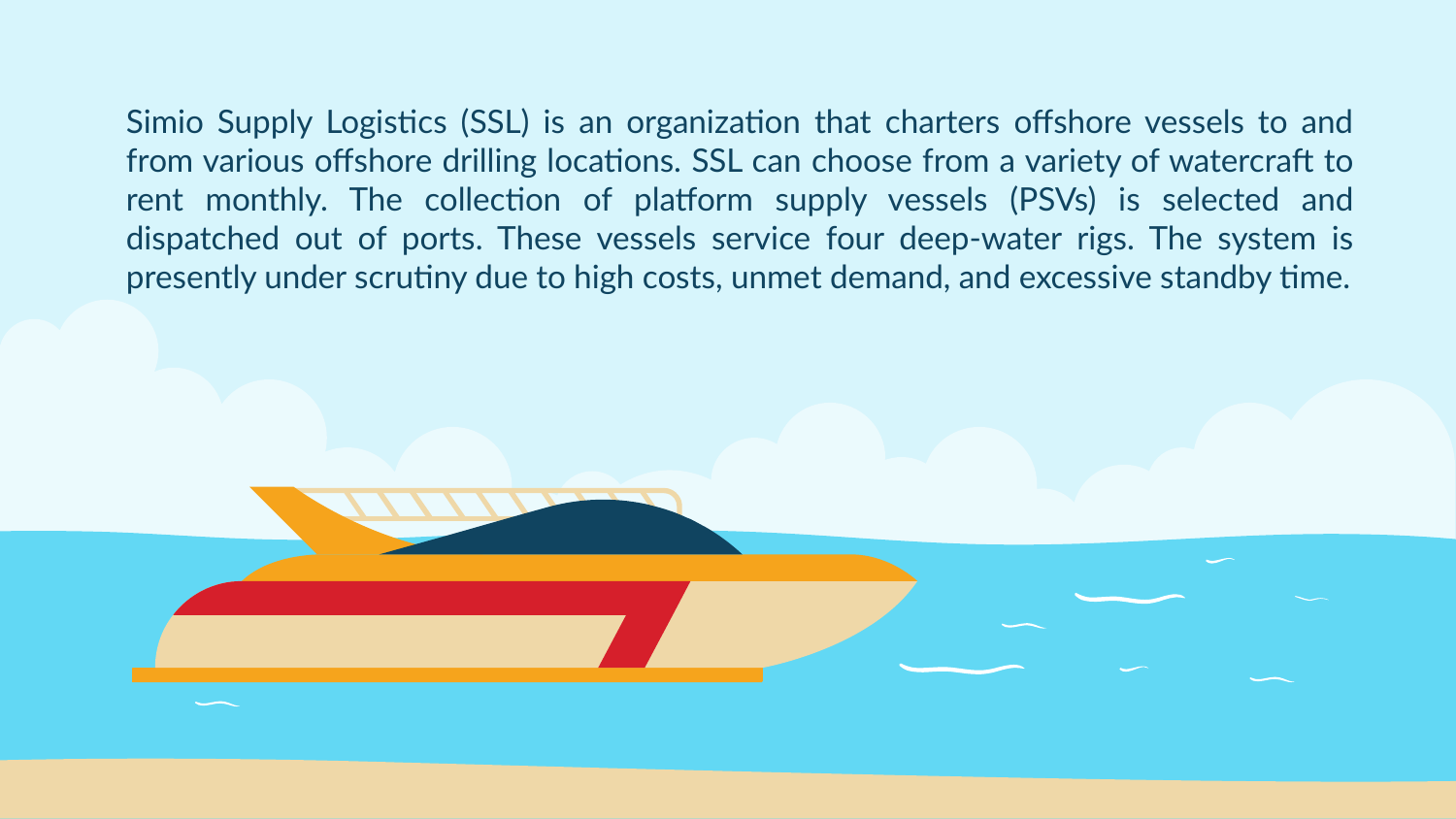

Simio Supply Logistics (SSL) is an organization that charters offshore vessels to and from various offshore drilling locations. SSL can choose from a variety of watercraft to rent monthly. The collection of platform supply vessels (PSVs) is selected and dispatched out of ports. These vessels service four deep-water rigs. The system is presently under scrutiny due to high costs, unmet demand, and excessive standby time.